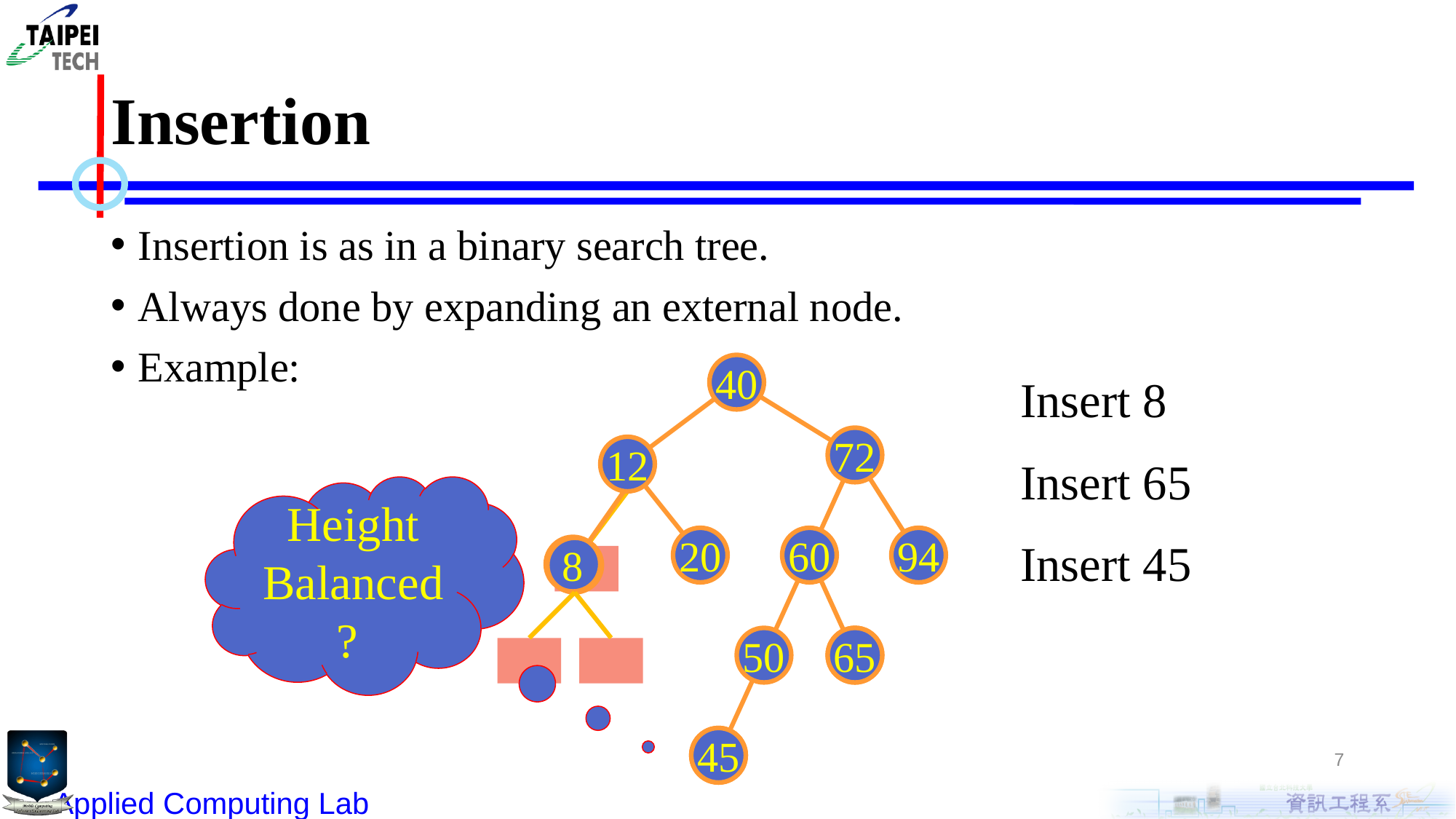

# Insertion
Insertion is as in a binary search tree.
Always done by expanding an external node.
Example:
40

72
12

20
60
94

50
Insert 8
Insert 65

8
Height Balanced?

Insert 45

65

45

7